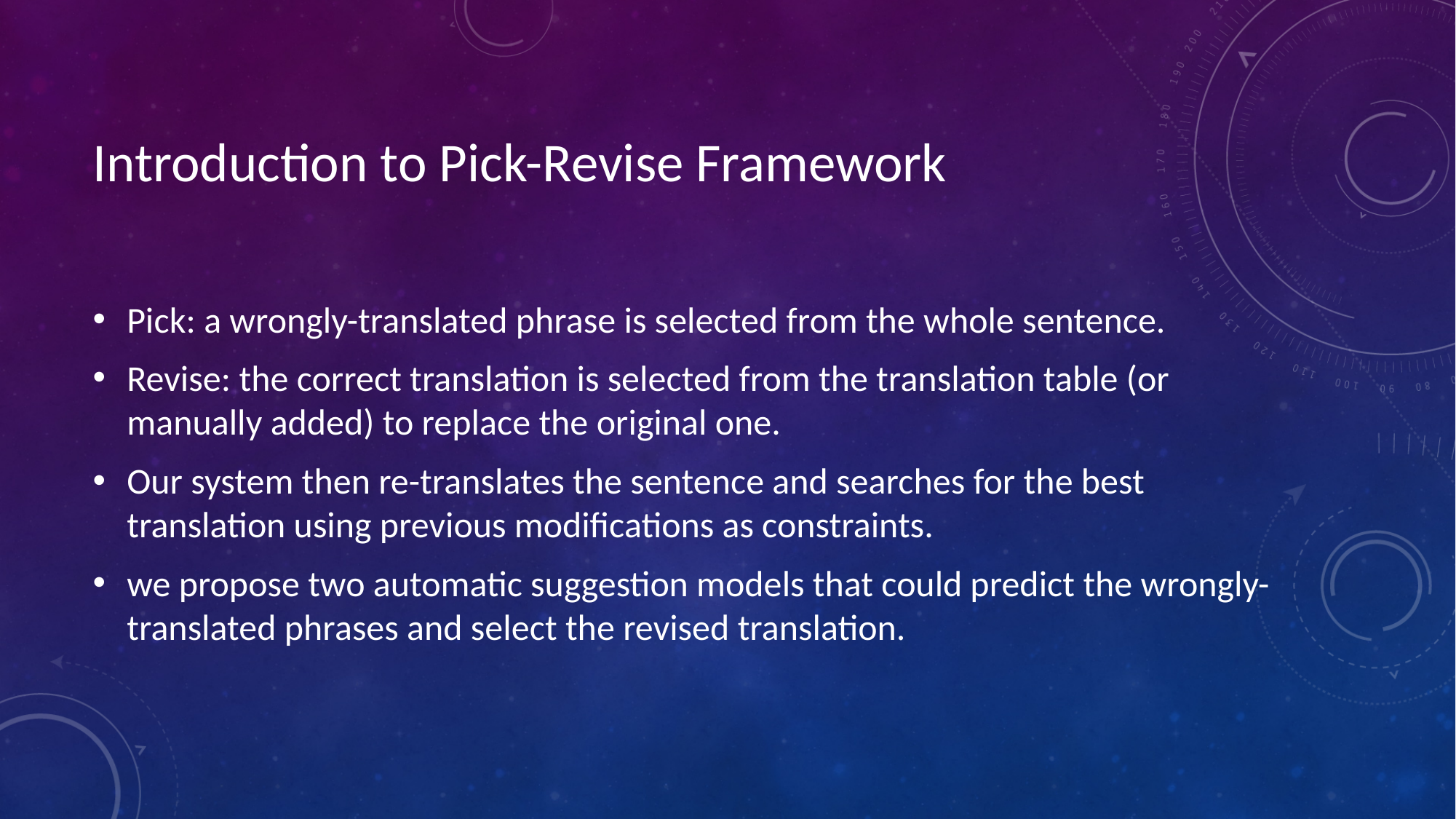

# Introduction to Pick-Revise Framework
Pick: a wrongly-translated phrase is selected from the whole sentence.
Revise: the correct translation is selected from the translation table (or manually added) to replace the original one.
Our system then re-translates the sentence and searches for the best translation using previous modifications as constraints.
we propose two automatic suggestion models that could predict the wrongly-translated phrases and select the revised translation.